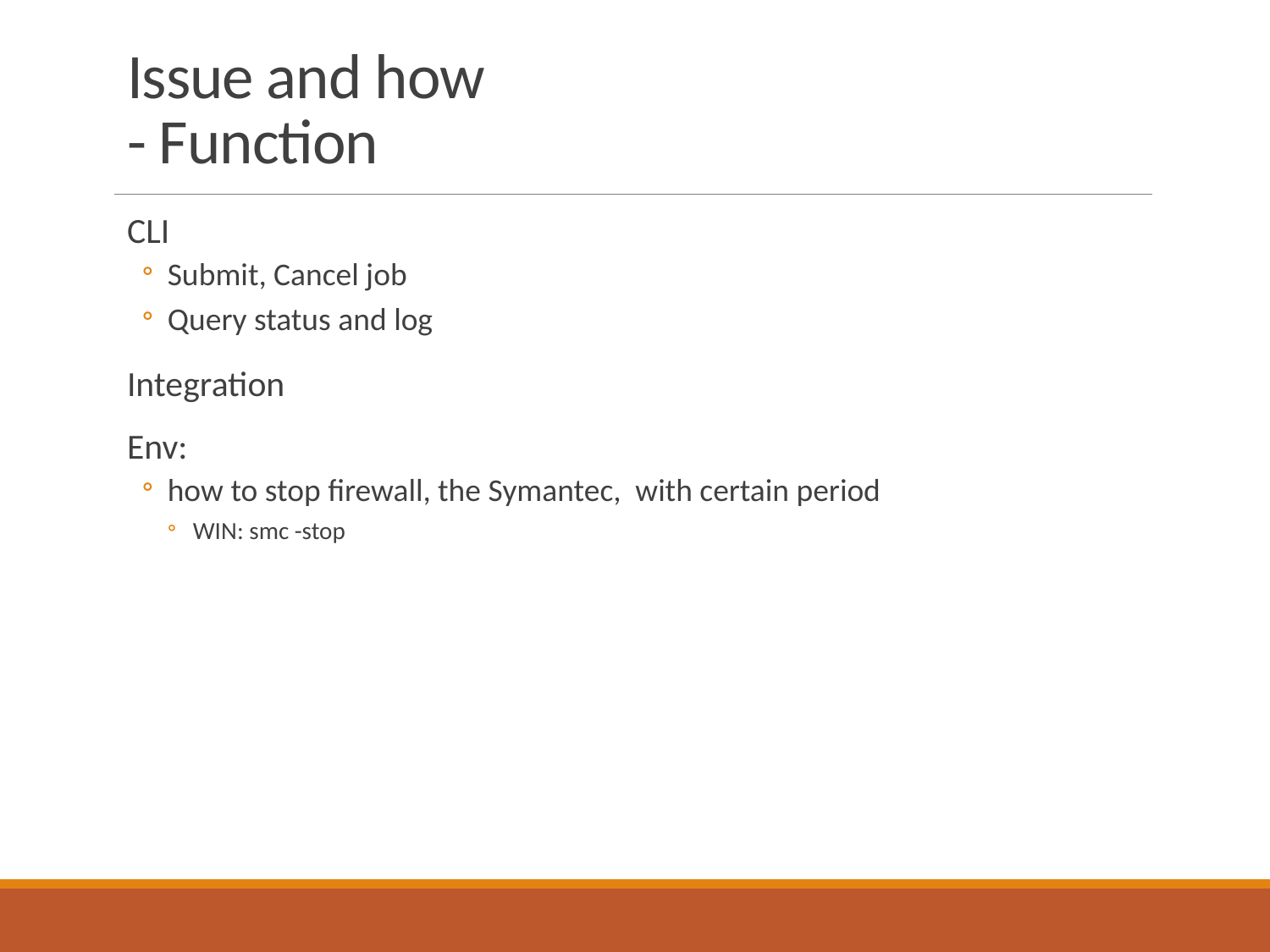

# Issue and how - Function
CLI
Submit, Cancel job
Query status and log
Integration
Env:
how to stop firewall, the Symantec,  with certain period
WIN: smc -stop